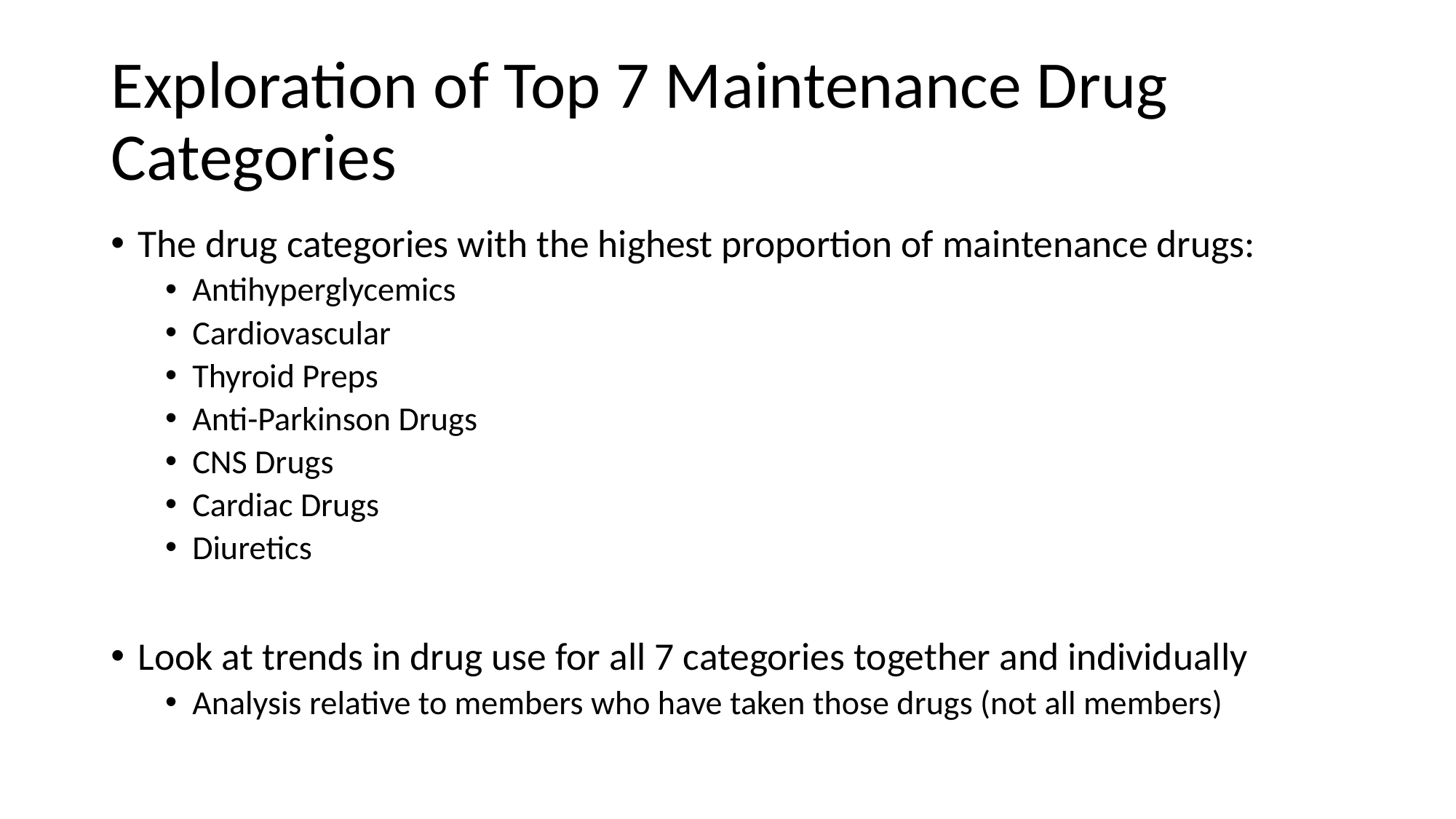

# Exploration of Top 7 Maintenance Drug Categories
The drug categories with the highest proportion of maintenance drugs:
Antihyperglycemics
Cardiovascular
Thyroid Preps
Anti-Parkinson Drugs
CNS Drugs
Cardiac Drugs
Diuretics

Look at trends in drug use for all 7 categories together and individually
Analysis relative to members who have taken those drugs (not all members)